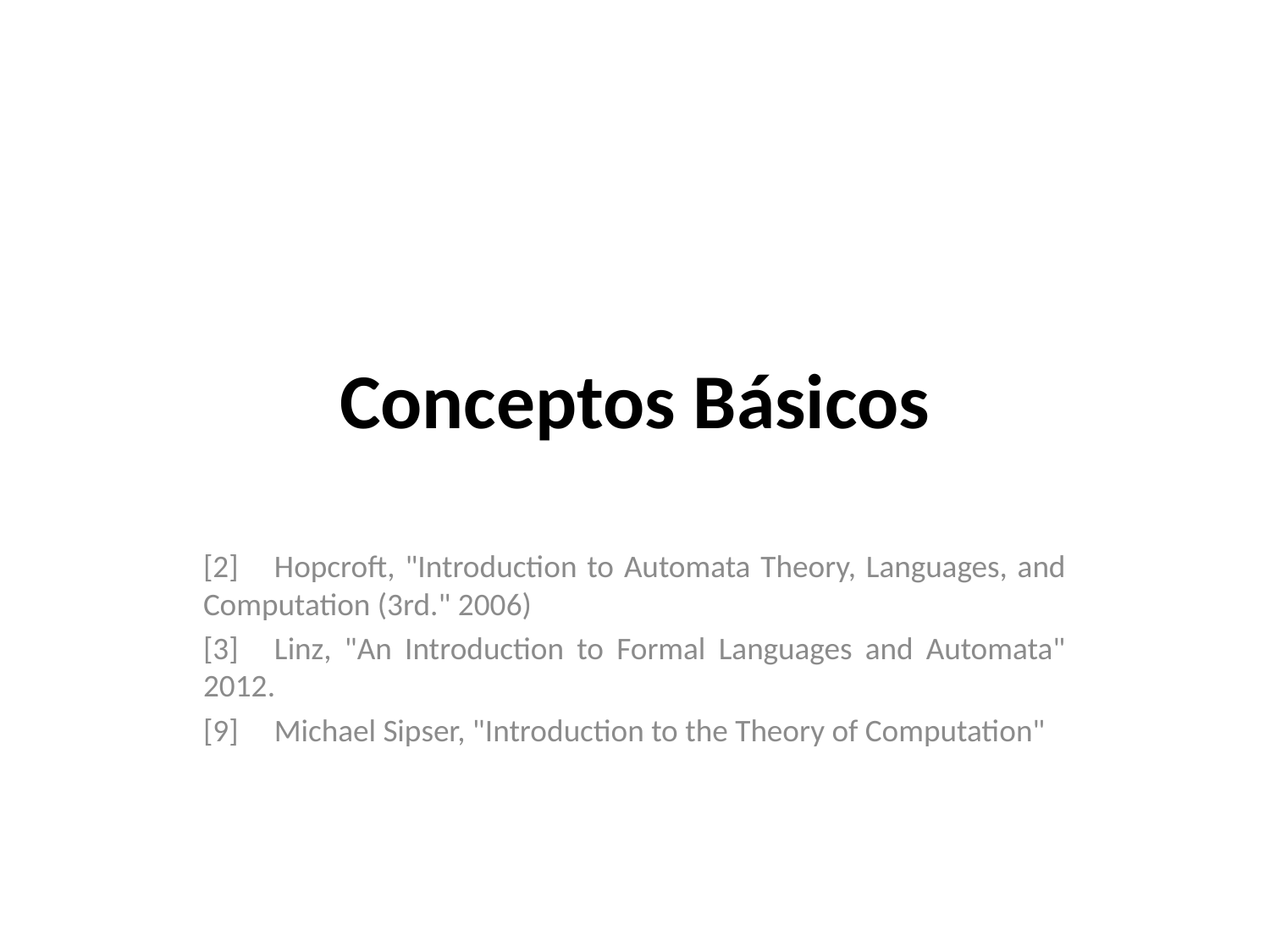

# Conceptos Básicos
[2]	Hopcroft, "Introduction to Automata Theory, Languages, and Computation (3rd." 2006)
[3]	Linz, "An Introduction to Formal Languages and Automata" 2012.
[9]	Michael Sipser, "Introduction to the Theory of Computation"